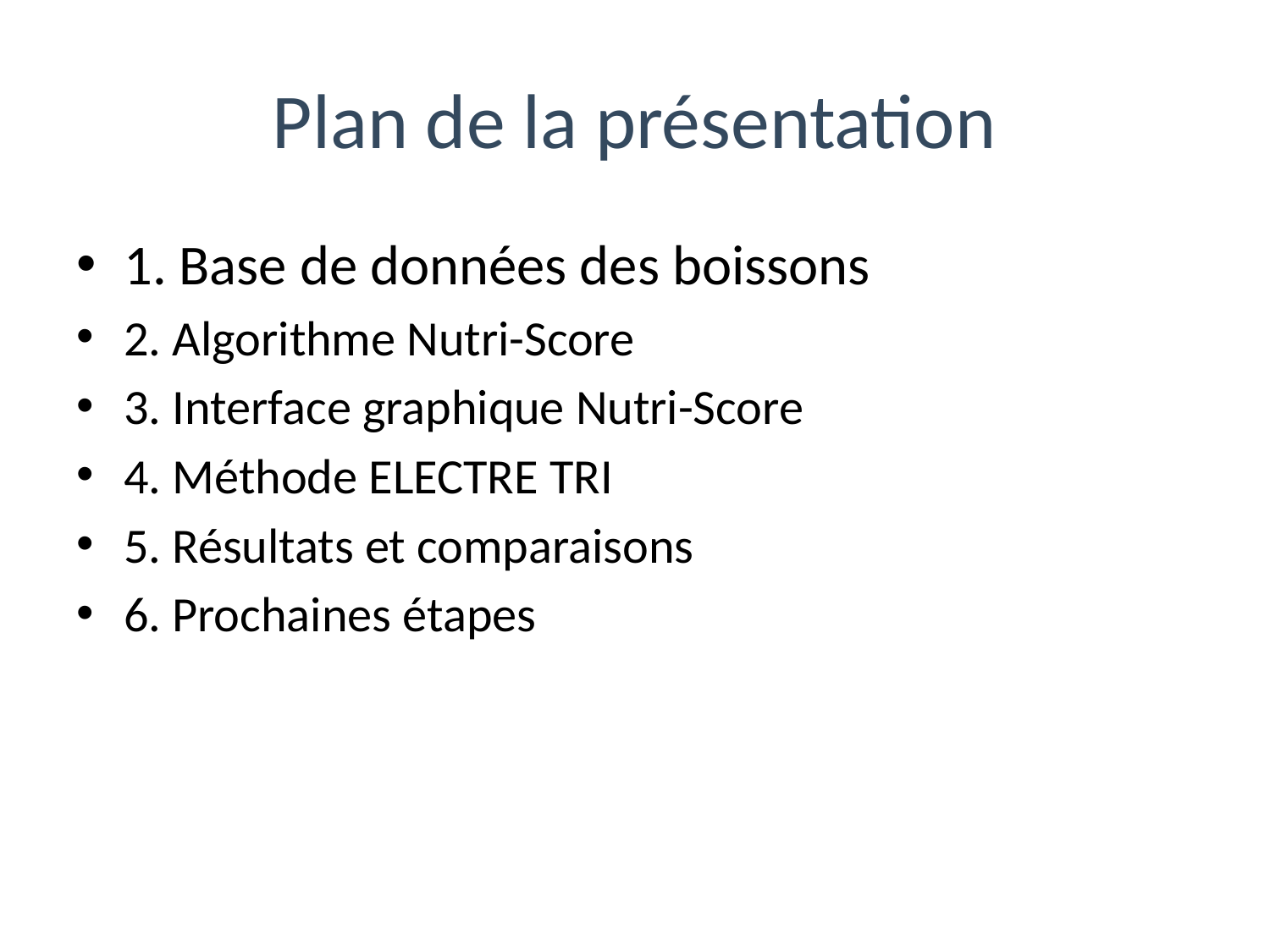

# Plan de la présentation
1. Base de données des boissons
2. Algorithme Nutri-Score
3. Interface graphique Nutri-Score
4. Méthode ELECTRE TRI
5. Résultats et comparaisons
6. Prochaines étapes